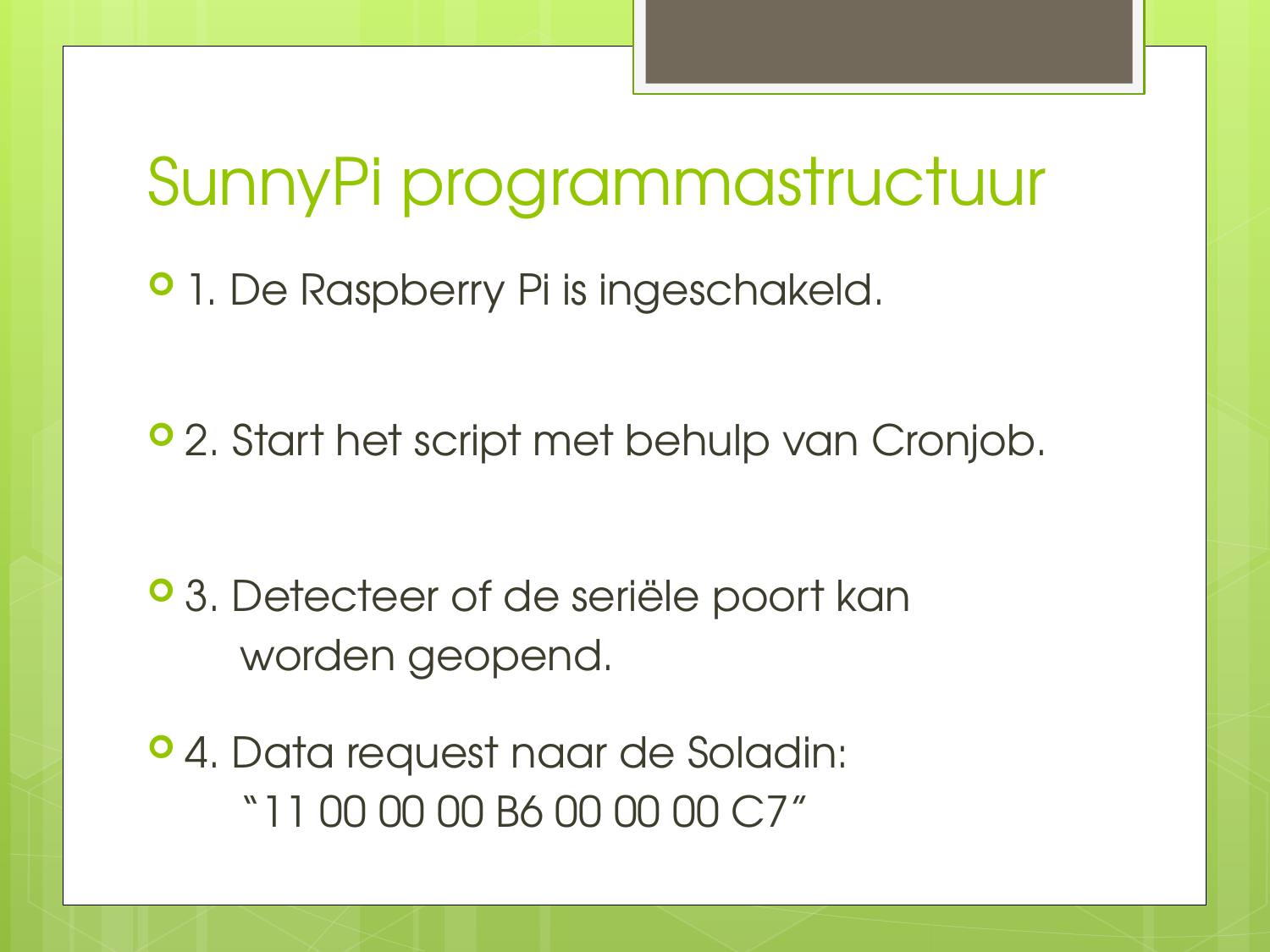

# SunnyPi programmastructuur
1. De Raspberry Pi is ingeschakeld.
2. Start het script met behulp van Cronjob.
3. Detecteer of de seriële poort kan
        worden geopend.

4. Data request naar de Soladin:
        “11 00 00 00 B6 00 00 00 C7”